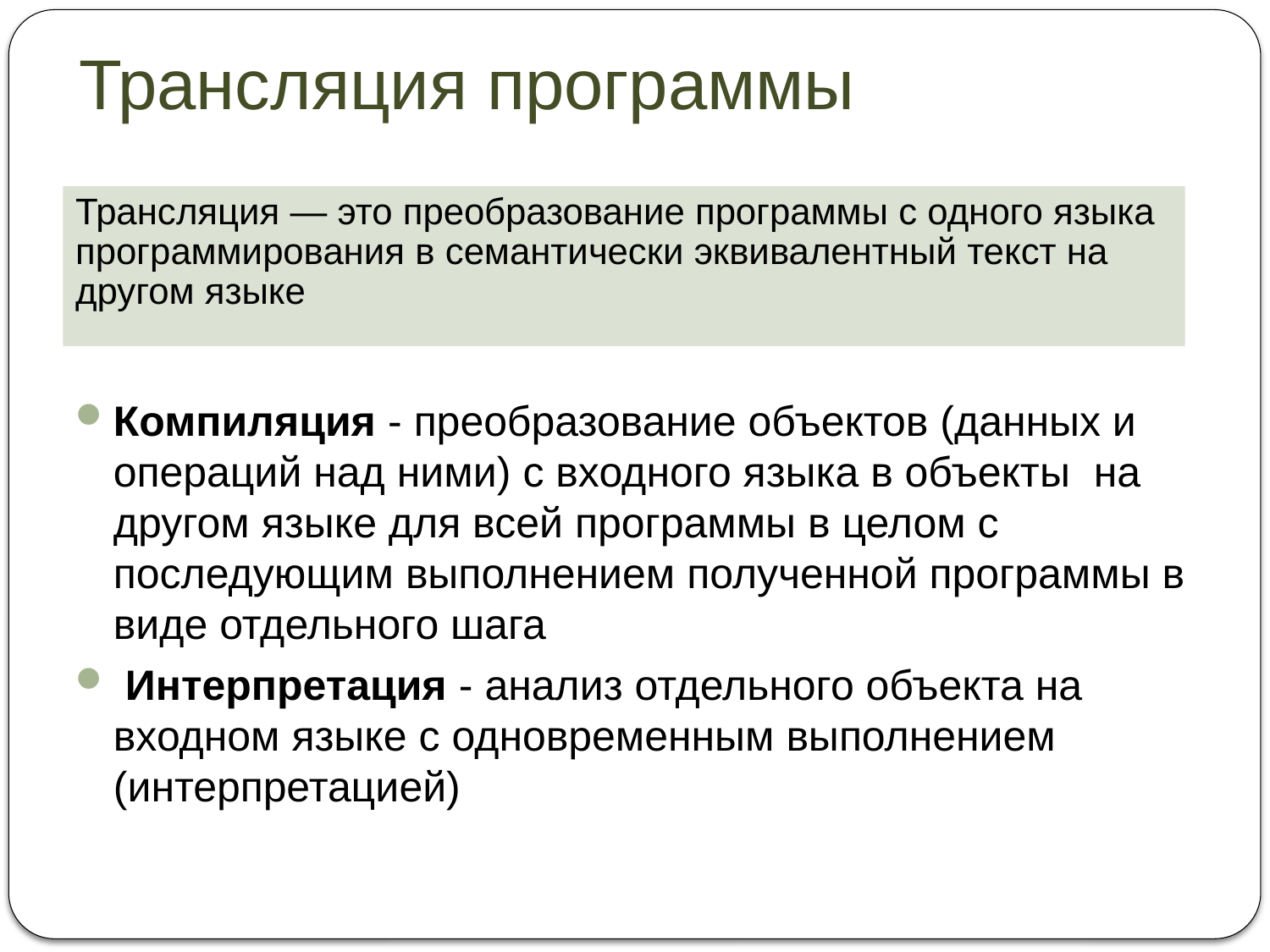

# Трансляция программы
Трансляция — это преобразование программы с одного языка программирования в семантически эквивалентный текст на другом языке
Компиляция - преобразование объектов (данных и операций над ними) с входного языка в объекты  на другом языке для всей программы в целом с последующим выполнением полученной программы в виде отдельного шага
 Интерпретация - анализ отдельного объекта на входном языке с одновременным выполнением (интерпретацией)